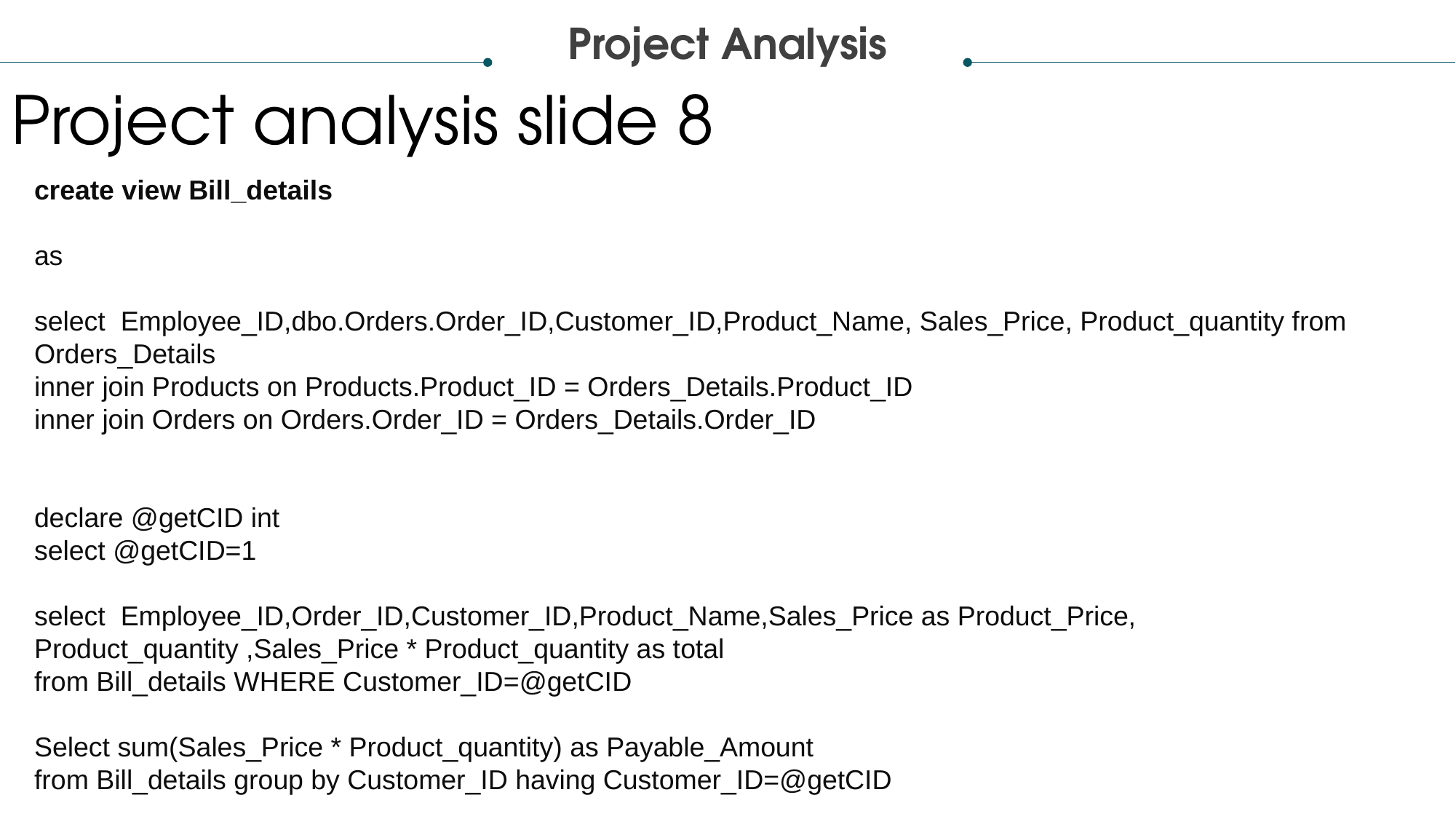

Project Analysis
Project analysis slide 8
create view Bill_details

as

select  Employee_ID,dbo.Orders.Order_ID,Customer_ID,Product_Name, Sales_Price, Product_quantity from Orders_Details
inner join Products on Products.Product_ID = Orders_Details.Product_ID
inner join Orders on Orders.Order_ID = Orders_Details.Order_ID

declare @getCID int
select @getCID=1

select  Employee_ID,Order_ID,Customer_ID,Product_Name,Sales_Price as Product_Price, Product_quantity ,Sales_Price * Product_quantity as total
from Bill_details WHERE Customer_ID=@getCID

Select sum(Sales_Price * Product_quantity) as Payable_Amount
from Bill_details group by Customer_ID having Customer_ID=@getCID